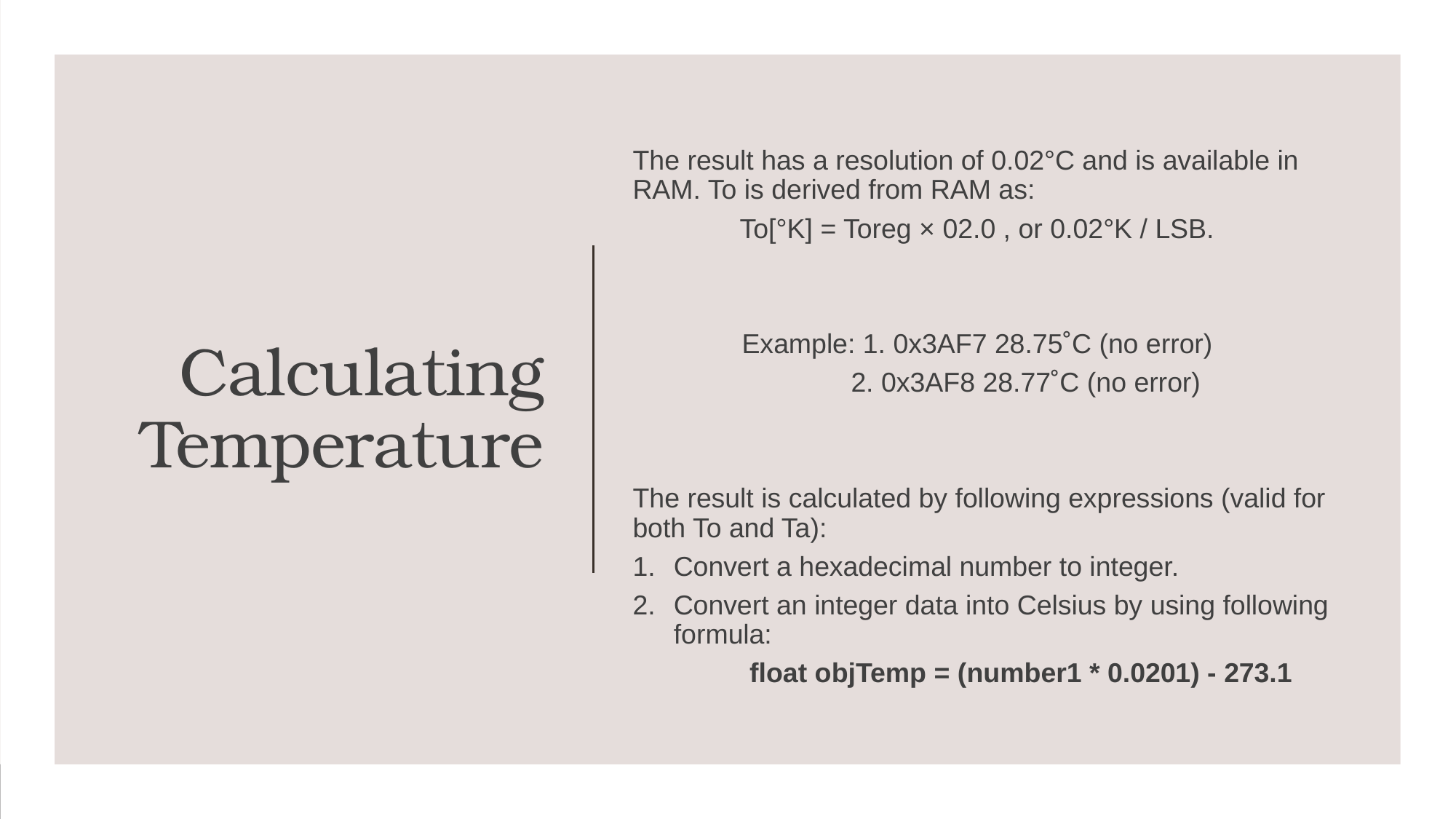

The result has a resolution of 0.02°C and is available in RAM. To is derived from RAM as:
              To[°K] = Toreg × 02.0 , or 0.02°K / LSB.

	Example: 1. 0x3AF7 28.75˚C (no error)
                	2. 0x3AF8 28.77˚C (no error)

The result is calculated by following expressions (valid for both To and Ta):
Convert a hexadecimal number to integer.
Convert an integer data into Celsius by using following formula:
	 float objTemp = (number1 * 0.0201) - 273.1
# Calculating Temperature